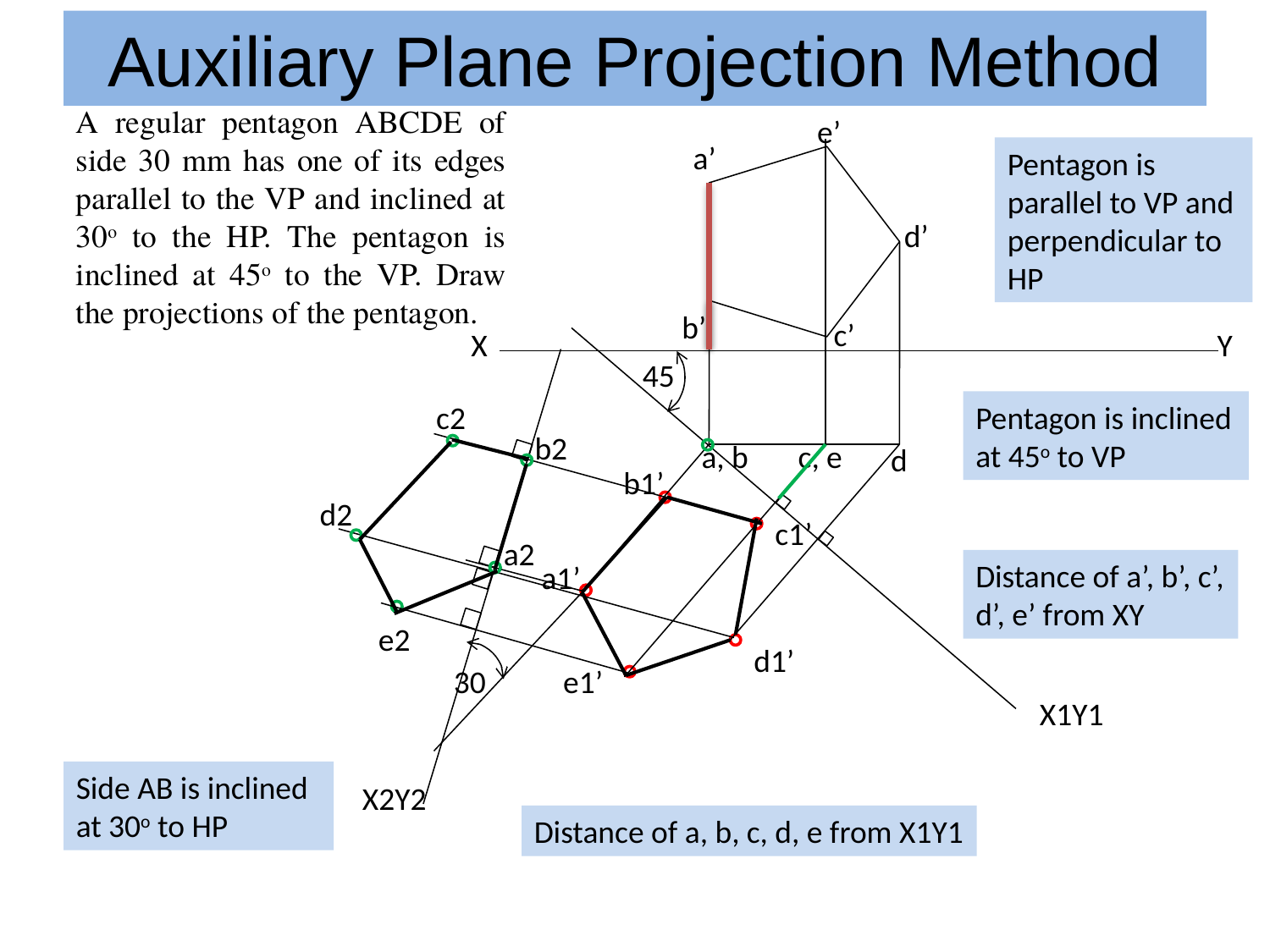

# Auxiliary Plane Projection Method
A regular pentagon ABCDE of side 30 mm has one of its edges parallel to the VP and inclined at 30o to the HP. The pentagon is inclined at 45o to the VP. Draw the projections of the pentagon.
e’
a’

d’
b’
c’
Pentagon is parallel to VP and perpendicular to HP
X
Y

45
X1Y1

30
X2Y2
c2
Pentagon is inclined at 45o to VP
b2
a, b
c, e
d

b1’

d2
c1’

d1’
e1’

a2

Distance of a’, b’, c’, d’, e’ from XY
a1’

e2
Side AB is inclined at 30o to HP
Distance of a, b, c, d, e from X1Y1